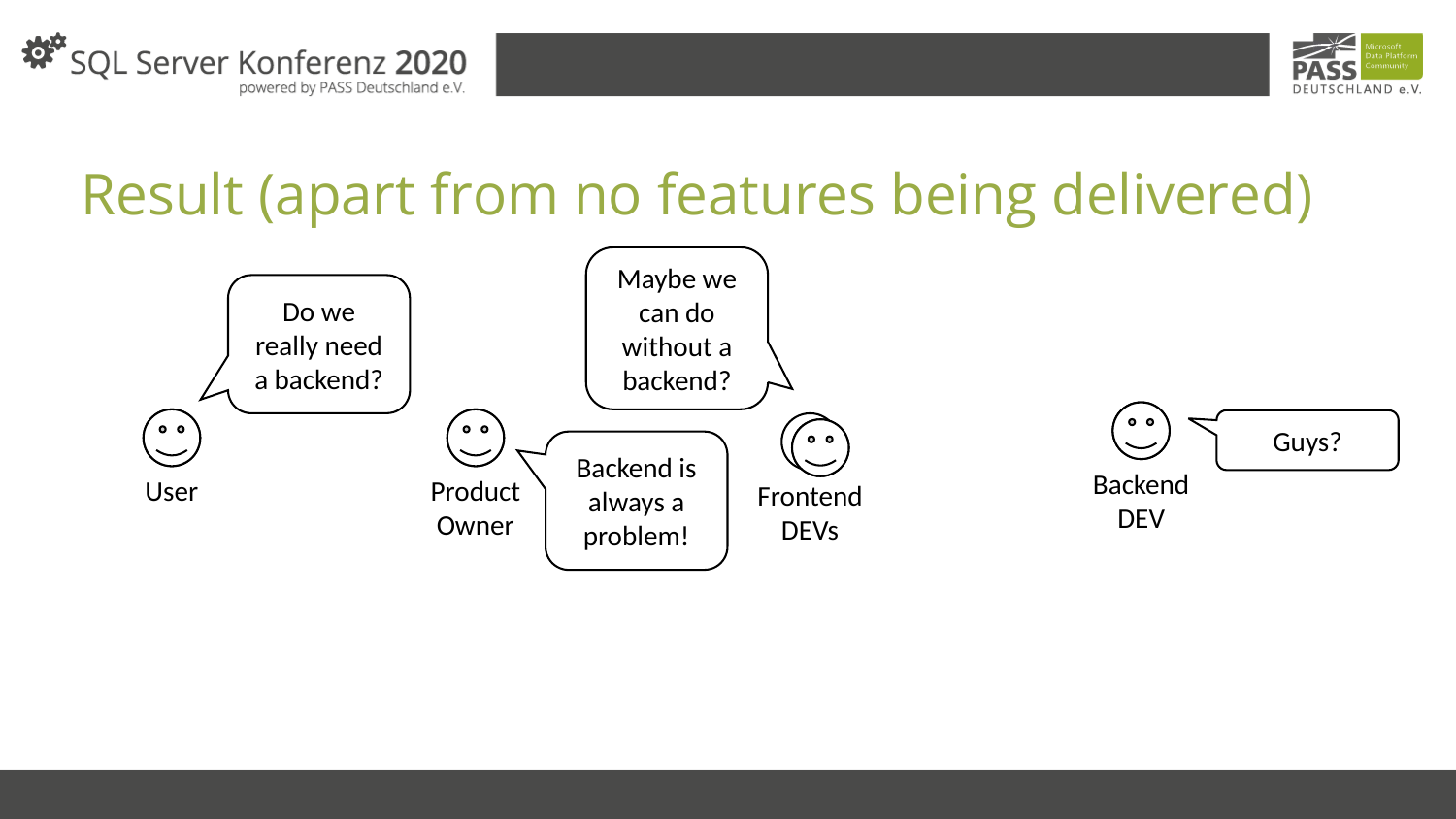

# Result (apart from no features being delivered)
Maybe we can do without a backend?
Do we really need a backend?

Guys?

Backend is always a problem!
Backend DEV
User
Product Owner
Frontend DEVs